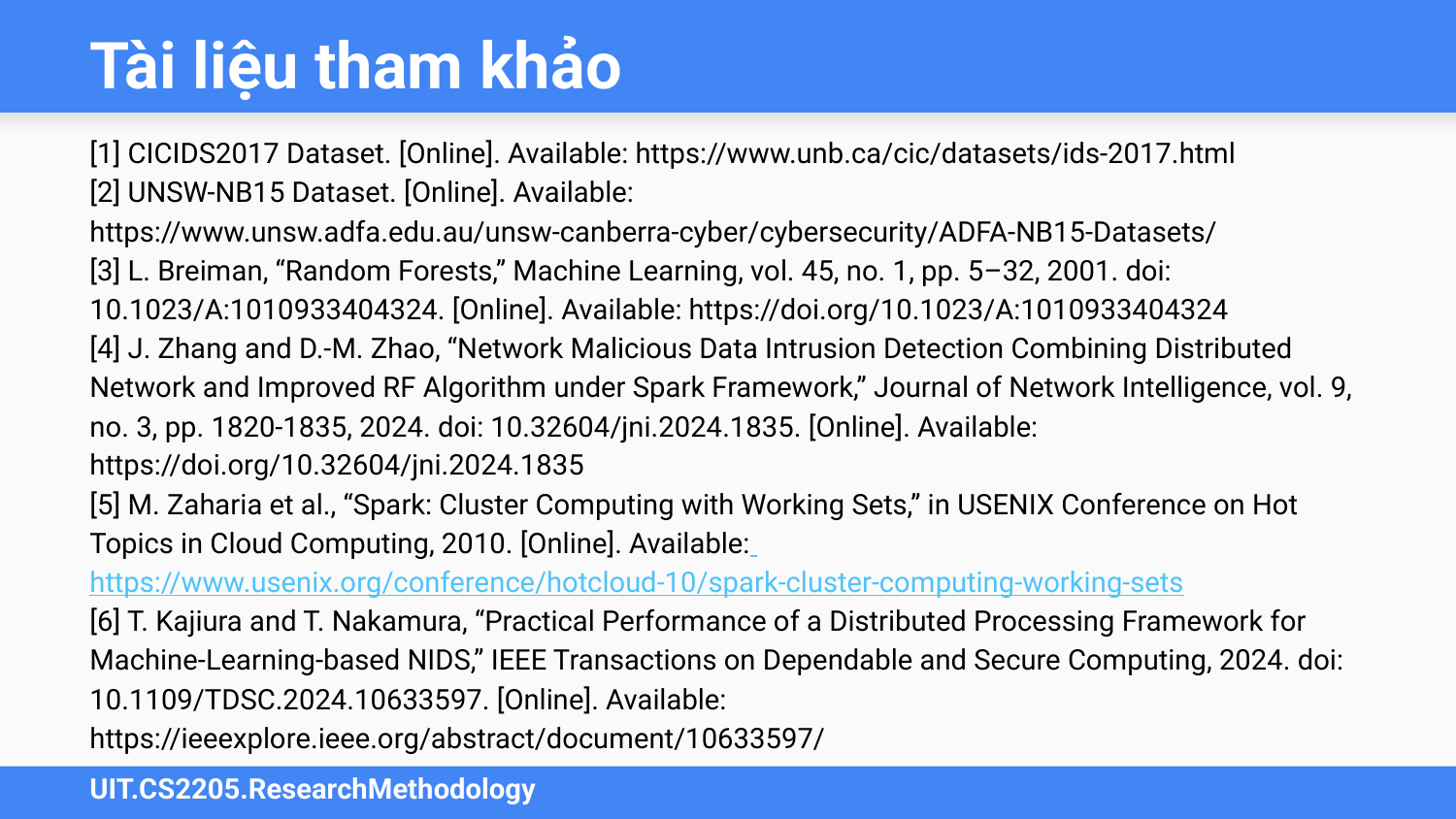

# Tài liệu tham khảo
[1] CICIDS2017 Dataset. [Online]. Available: https://www.unb.ca/cic/datasets/ids-2017.html
[2] UNSW-NB15 Dataset. [Online]. Available: https://www.unsw.adfa.edu.au/unsw-canberra-cyber/cybersecurity/ADFA-NB15-Datasets/
[3] L. Breiman, “Random Forests,” Machine Learning, vol. 45, no. 1, pp. 5–32, 2001. doi: 10.1023/A:1010933404324. [Online]. Available: https://doi.org/10.1023/A:1010933404324
[4] J. Zhang and D.-M. Zhao, “Network Malicious Data Intrusion Detection Combining Distributed Network and Improved RF Algorithm under Spark Framework,” Journal of Network Intelligence, vol. 9, no. 3, pp. 1820-1835, 2024. doi: 10.32604/jni.2024.1835. [Online]. Available: https://doi.org/10.32604/jni.2024.1835
[5] M. Zaharia et al., “Spark: Cluster Computing with Working Sets,” in USENIX Conference on Hot Topics in Cloud Computing, 2010. [Online]. Available: https://www.usenix.org/conference/hotcloud-10/spark-cluster-computing-working-sets
[6] T. Kajiura and T. Nakamura, “Practical Performance of a Distributed Processing Framework for Machine-Learning-based NIDS,” IEEE Transactions on Dependable and Secure Computing, 2024. doi: 10.1109/TDSC.2024.10633597. [Online]. Available: https://ieeexplore.ieee.org/abstract/document/10633597/